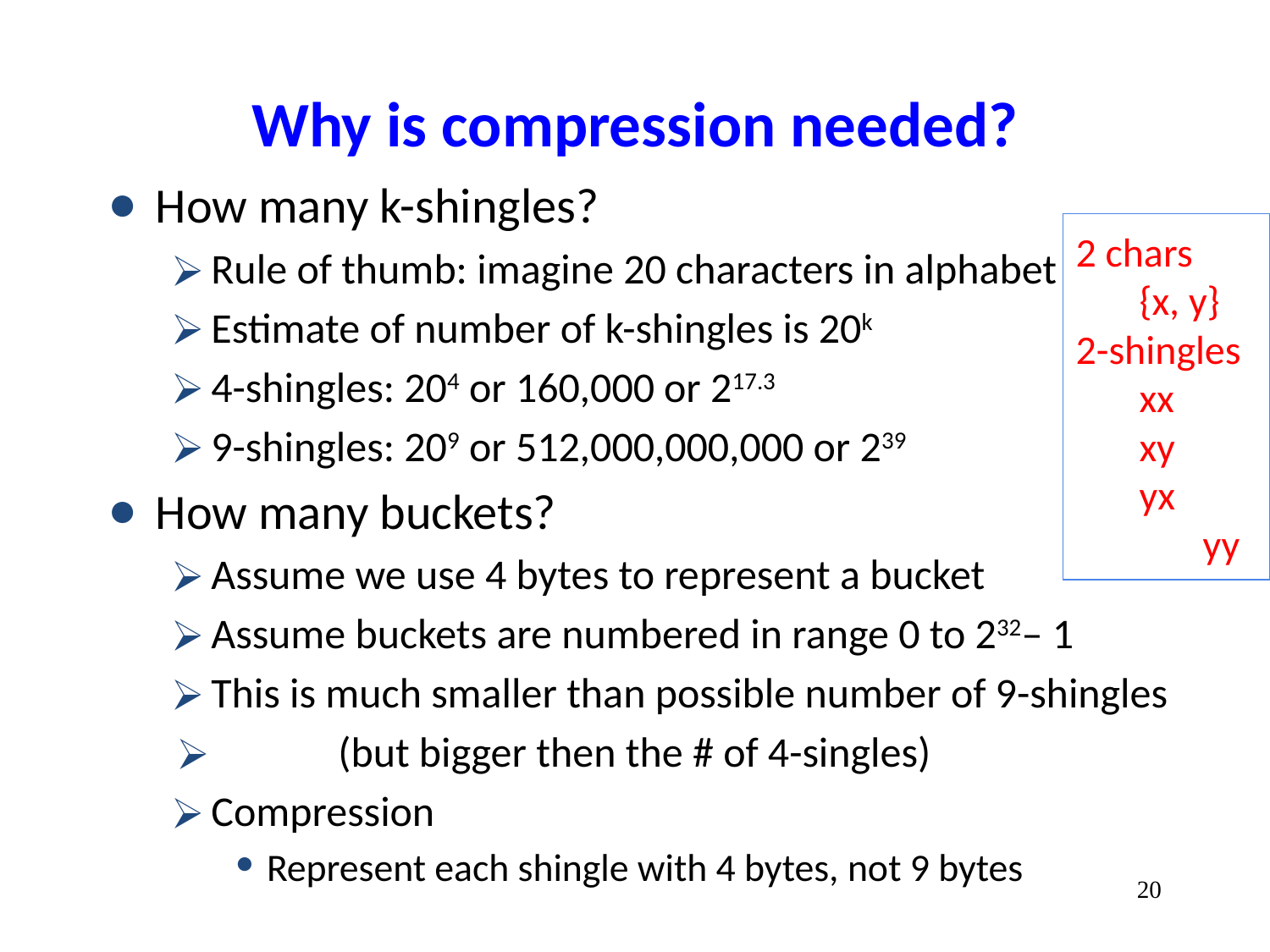

# Why is compression needed?
How many k-shingles?
Rule of thumb: imagine 20 characters in alphabet
Estimate of number of k-shingles is 20k
4-shingles: 204 or 160,000 or 217.3
9-shingles: 209 or 512,000,000,000 or 239
How many buckets?
Assume we use 4 bytes to represent a bucket
Assume buckets are numbered in range 0 to 232– 1
This is much smaller than possible number of 9-shingles
	(but bigger then the # of 4-singles)
Compression
Represent each shingle with 4 bytes, not 9 bytes

2 chars
{x, y}
2-shingles
xx
xy
yx
 	yy
20